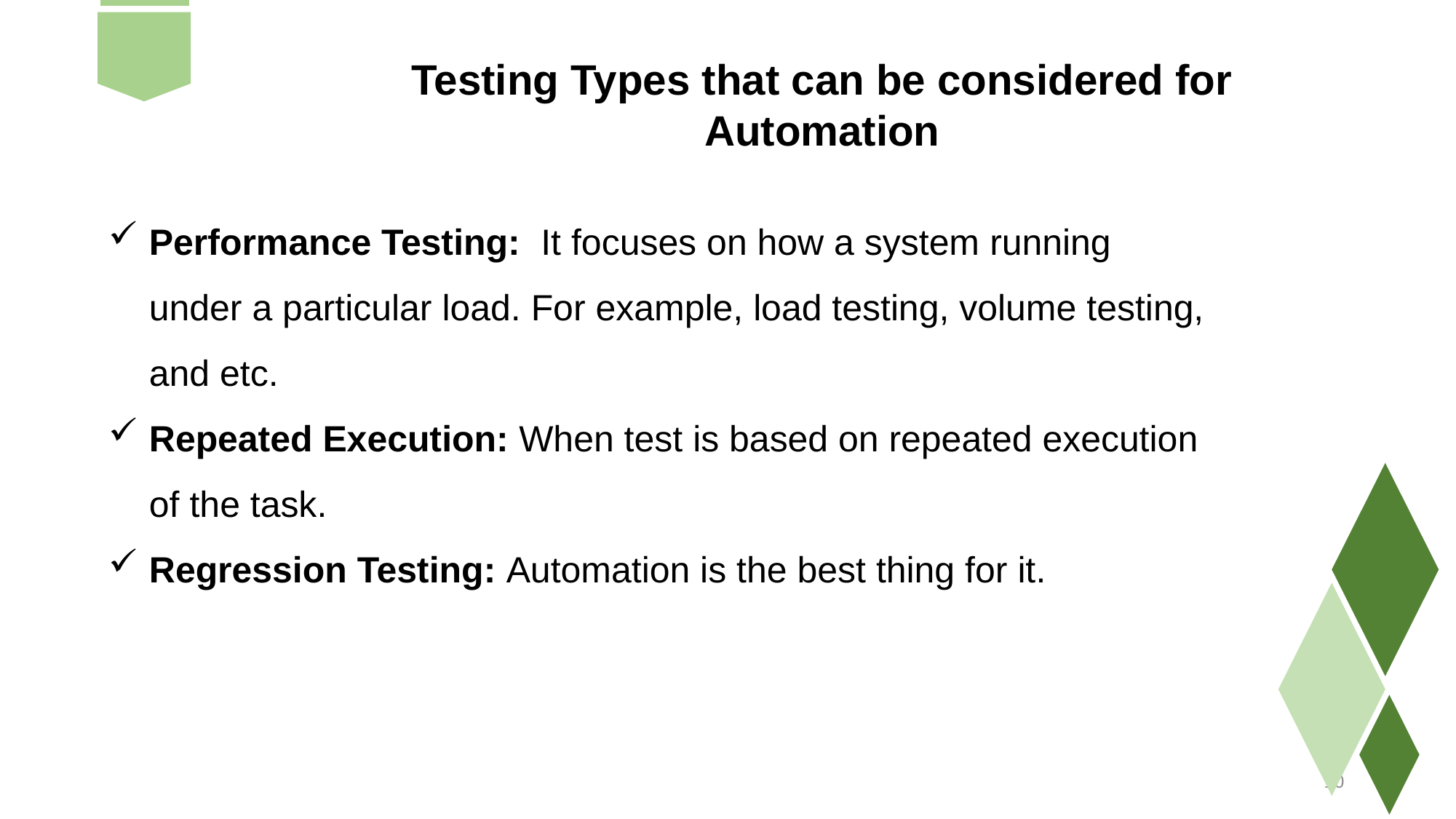

Testing Types that can be considered for Automation
Performance Testing:  It focuses on how a system running under a particular load. For example, load testing, volume testing, and etc.
Repeated Execution: When test is based on repeated execution of the task.
Regression Testing: Automation is the best thing for it.

10